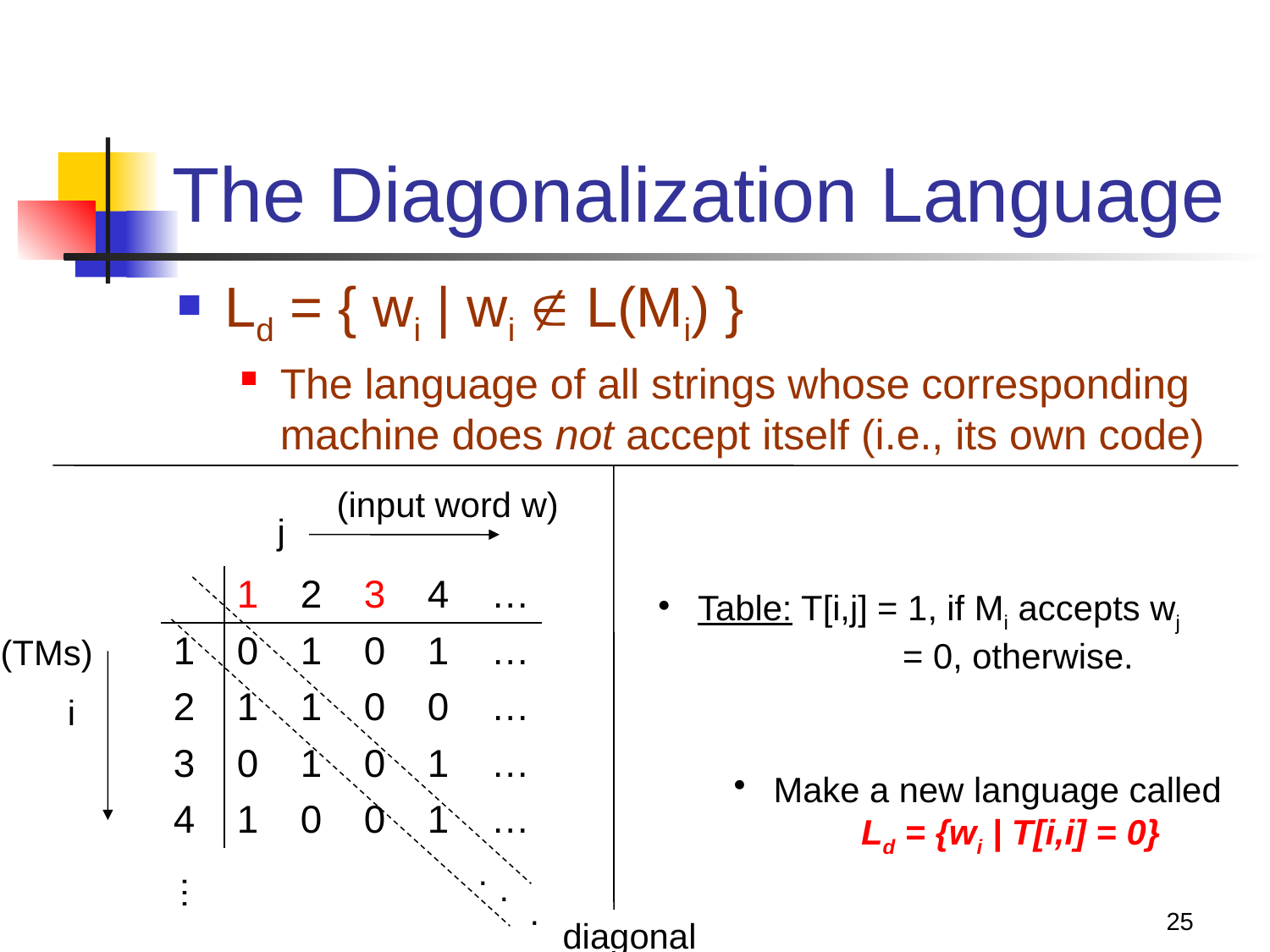

# The Diagonalization Language
Ld = { wi | wi ∉ L(Mi) }
The language of all strings whose corresponding machine does not accept itself (i.e., its own code)

(input word w)
j

|  | 1 | 2 | 3 | 4 | … |
| --- | --- | --- | --- | --- | --- |
| 1 | 0 | 1 | 0 | 1 | … |
| 2 | 1 | 1 | 0 | 0 | … |
| 3 | 0 | 1 | 0 | 1 | … |
| 4 | 1 | 0 | 0 | 1 | … |

 Table: T[i,j] = 1, if Mi accepts wj
	         = 0, otherwise.

(TMs)

i
 Make a new language called
          Ld = {wi | T[i,i] = 0}
.
.
…
25
.
diagonal